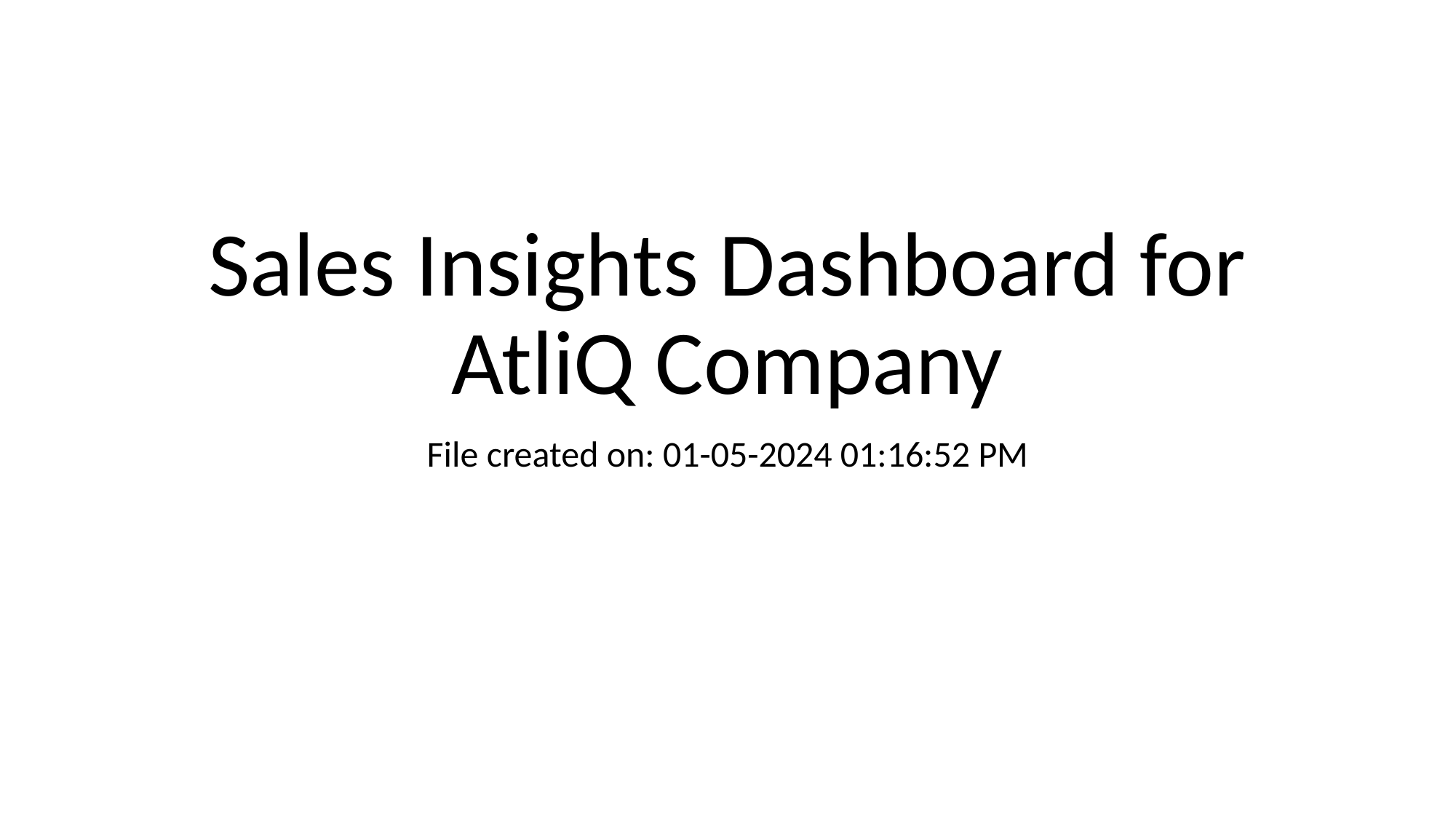

# Sales Insights Dashboard for AtliQ Company
File created on: 01-05-2024 01:16:52 PM